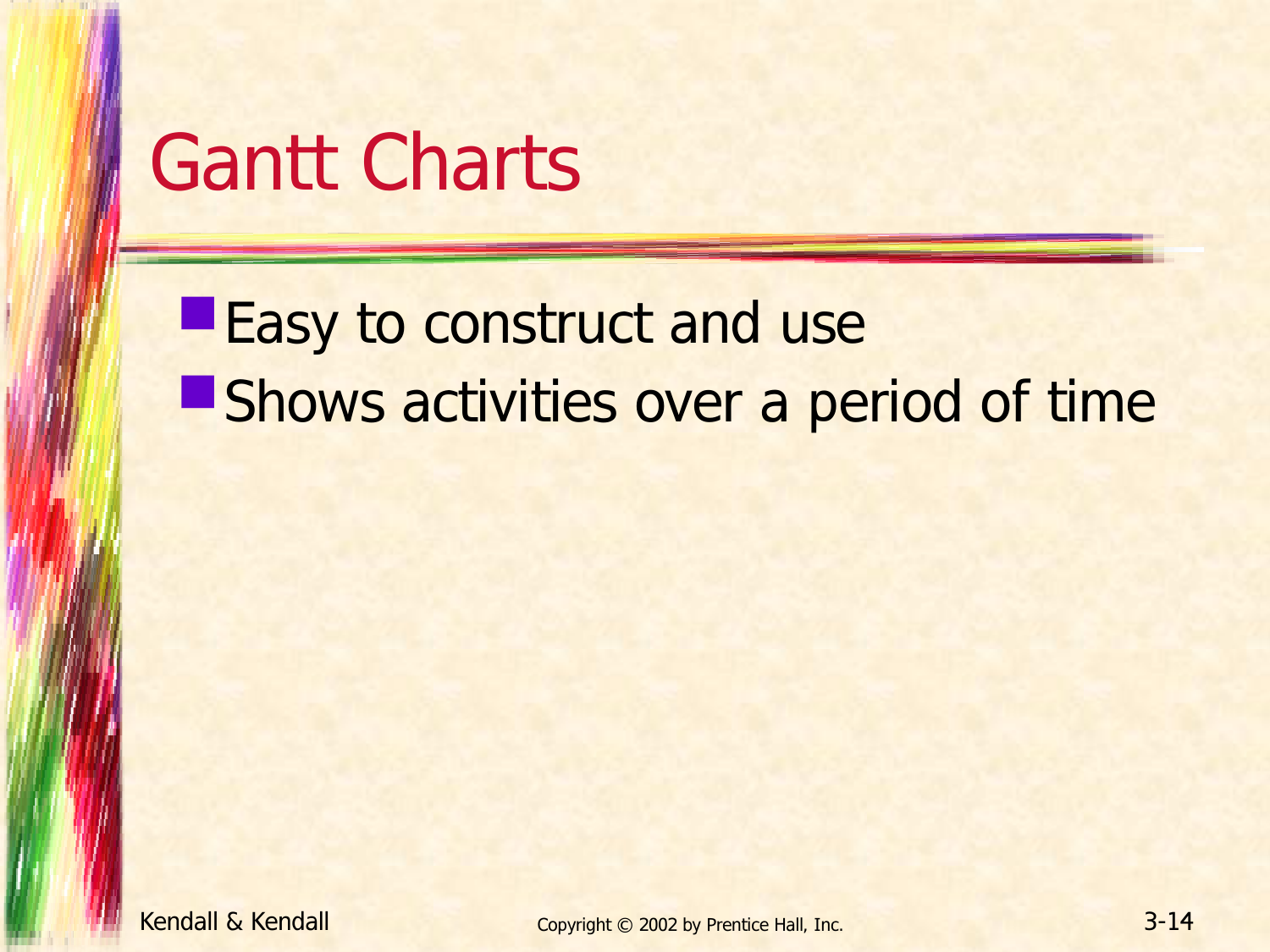

# Gantt Charts
Easy to construct and use
Shows activities over a period of time
Kendall & Kendall
 Copyright © 2002 by Prentice Hall, Inc.
3-14